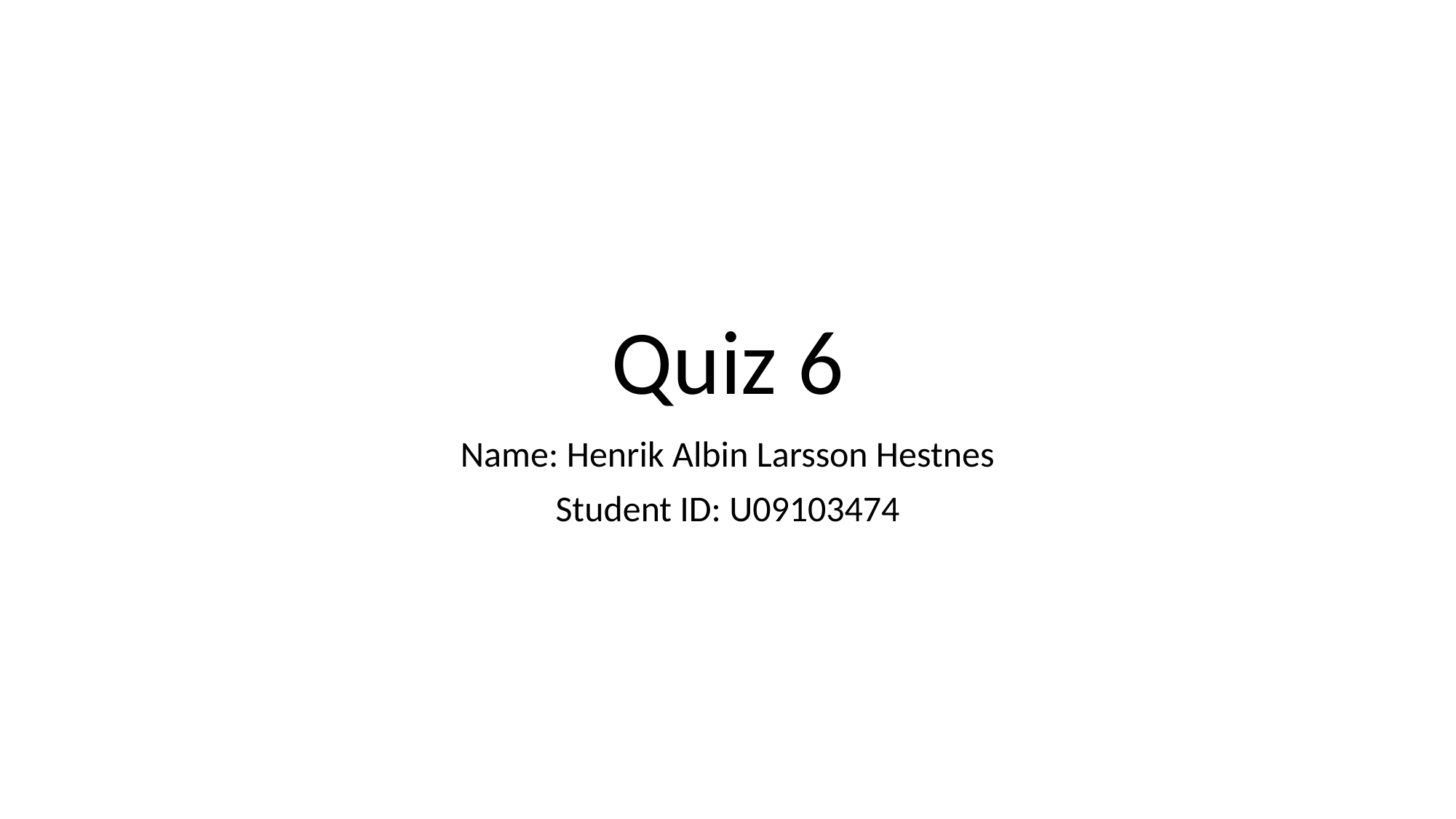

# Quiz 6
Name: Henrik Albin Larsson Hestnes
Student ID: U09103474